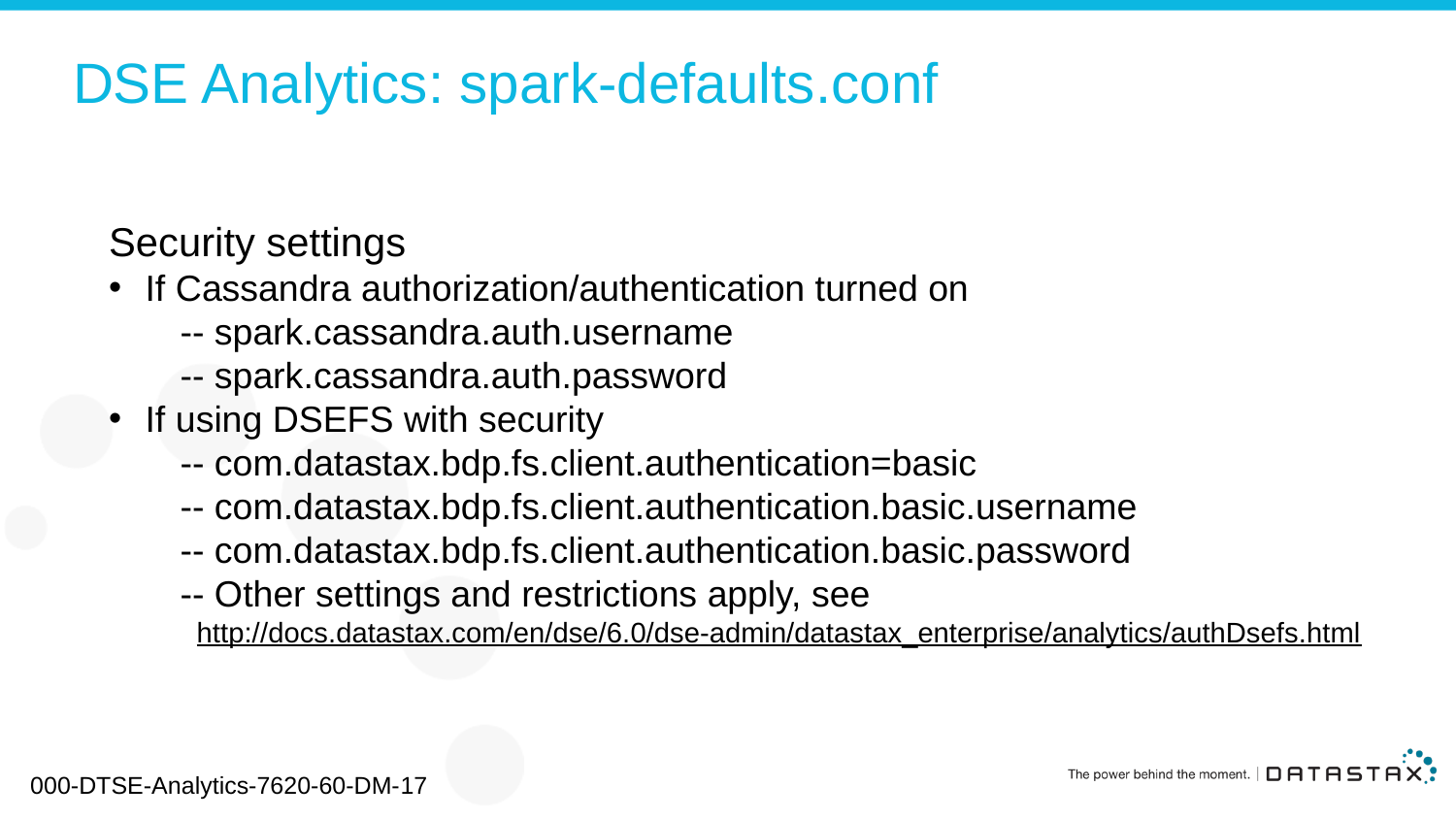

# DSE Analytics: spark-defaults.conf
Security settings
If Cassandra authorization/authentication turned on
       -- spark.cassandra.auth.username
       -- spark.cassandra.auth.password
If using DSEFS with security
       -- com.datastax.bdp.fs.client.authentication=basic
       -- com.datastax.bdp.fs.client.authentication.basic.username
       -- com.datastax.bdp.fs.client.authentication.basic.password
       -- Other settings and restrictions apply, see
           http://docs.datastax.com/en/dse/6.0/dse-admin/datastax_enterprise/analytics/authDsefs.html
000-DTSE-Analytics-7620-60-DM-17